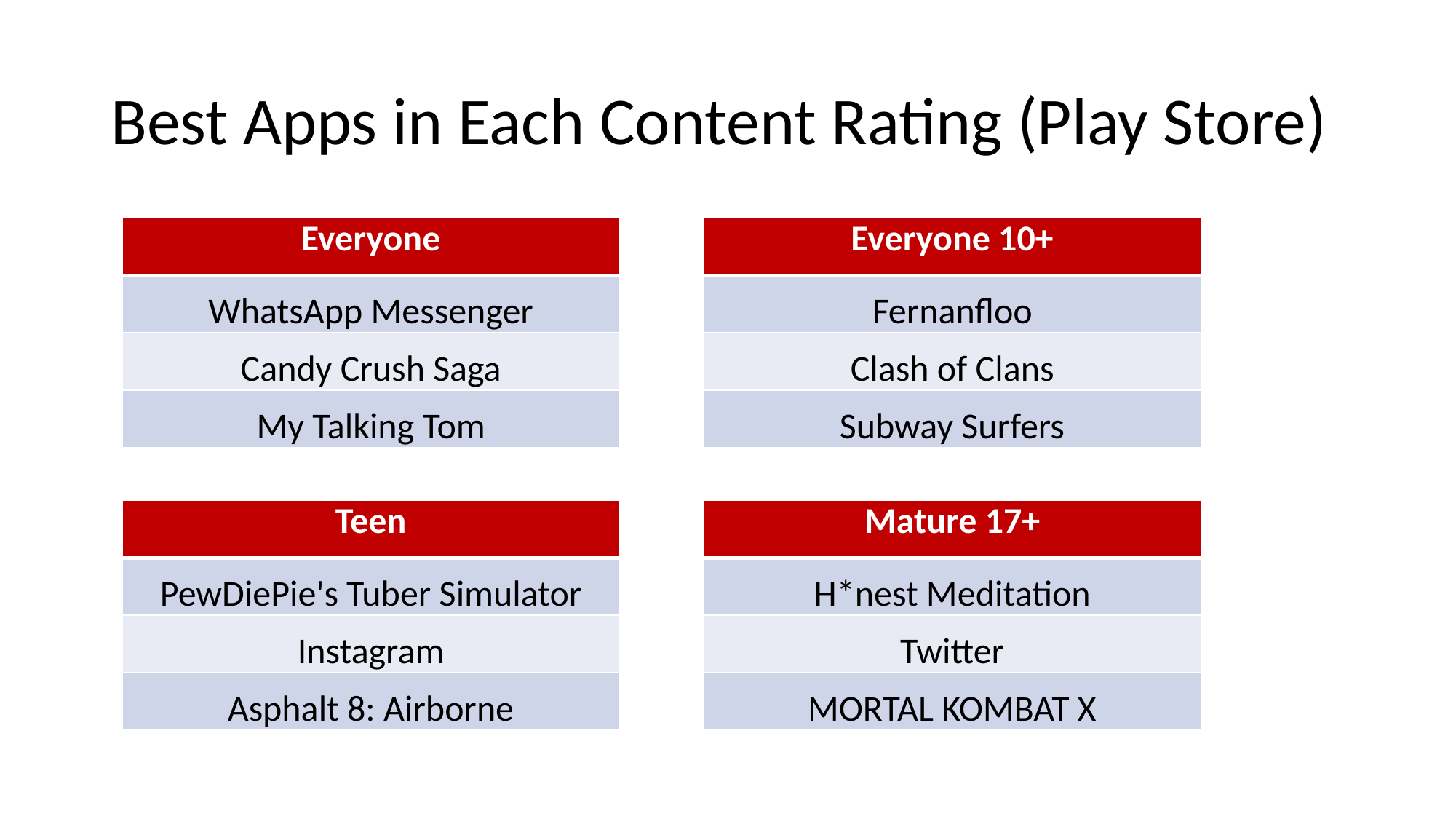

# Best Apps in Each Content Rating (Play Store)
| Everyone |
| --- |
| WhatsApp Messenger |
| Candy Crush Saga |
| My Talking Tom |
| Everyone 10+ |
| --- |
| Fernanfloo |
| Clash of Clans |
| Subway Surfers |
| Teen |
| --- |
| PewDiePie's Tuber Simulator |
| Instagram |
| Asphalt 8: Airborne |
| Mature 17+ |
| --- |
| H\*nest Meditation |
| Twitter |
| MORTAL KOMBAT X |